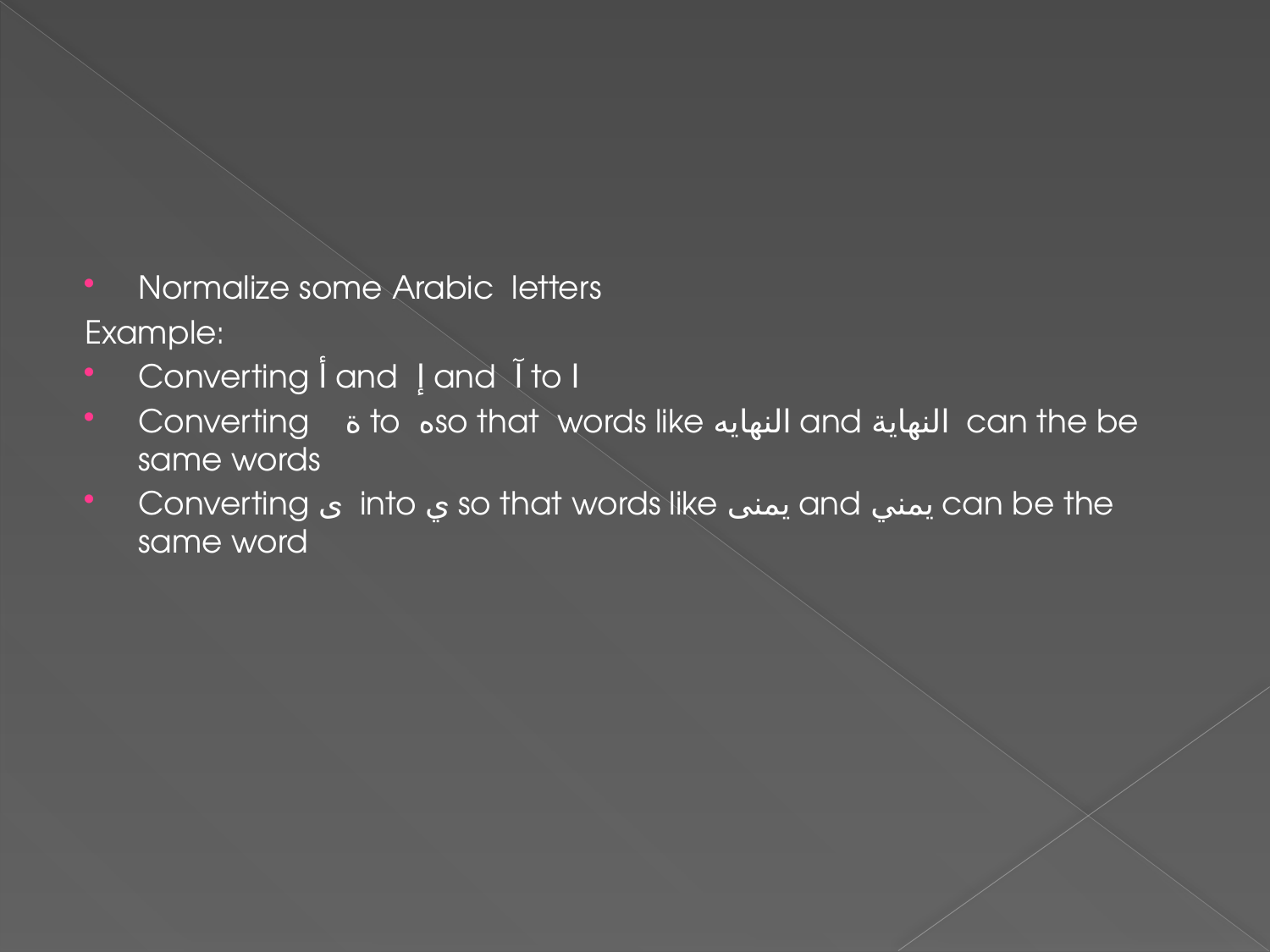

#
Normalize some Arabic  letters
Example:
Converting أ and  إ and  آ to ا
Converting    ة to  هso that  words like النهايه and النهاية  can the be same words
Converting ى  into ي so that words like يمنى and يمني can be the same word